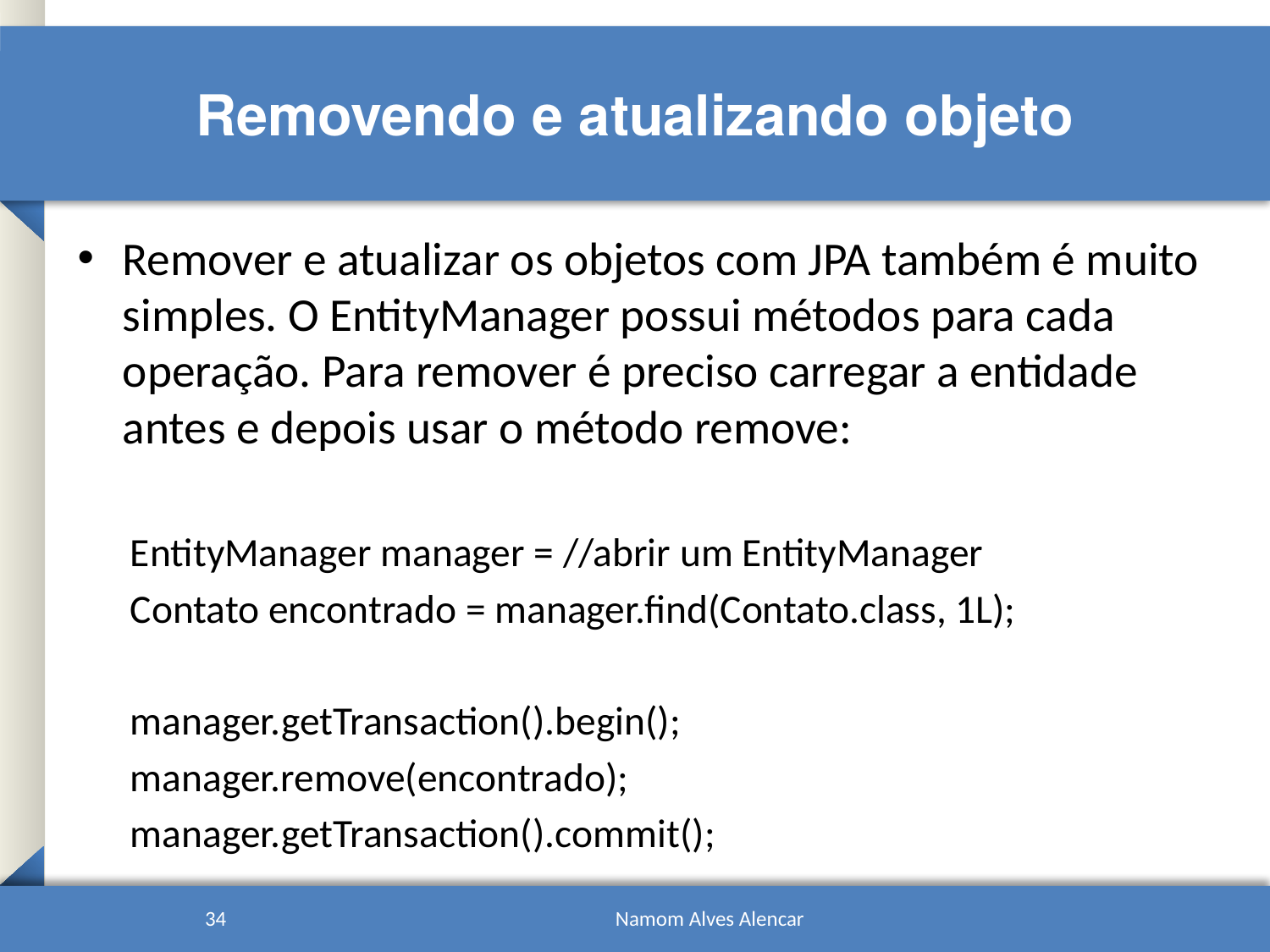

# Removendo e atualizando objeto
Remover e atualizar os objetos com JPA também é muito simples. O EntityManager possui métodos para cada operação. Para remover é preciso carregar a entidade antes e depois usar o método remove:

EntityManager manager = //abrir um EntityManager
Contato encontrado = manager.find(Contato.class, 1L);

manager.getTransaction().begin();
manager.remove(encontrado);
manager.getTransaction().commit();
34
Namom Alves Alencar